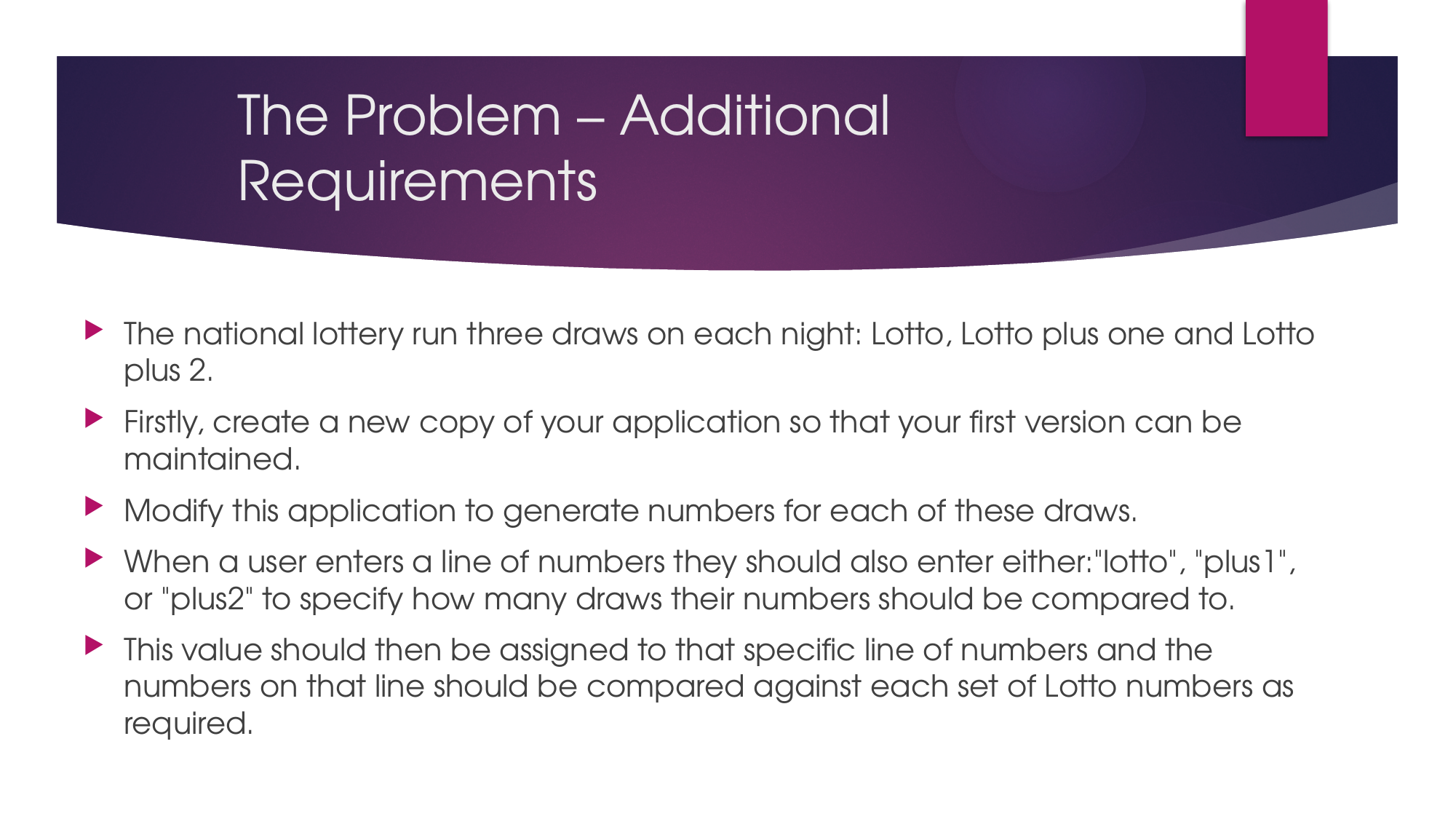

# The Problem – Additional Requirements

The national lottery run three draws on each night: Lotto, Lotto plus one and Lotto plus 2.
Firstly, create a new copy of your application so that your first version can be maintained.
Modify this application to generate numbers for each of these draws.
When a user enters a line of numbers they should also enter either:"lotto", "plus1", or "plus2" to specify how many draws their numbers should be compared to.
This value should then be assigned to that specific line of numbers and the numbers on that line should be compared against each set of Lotto numbers as required.